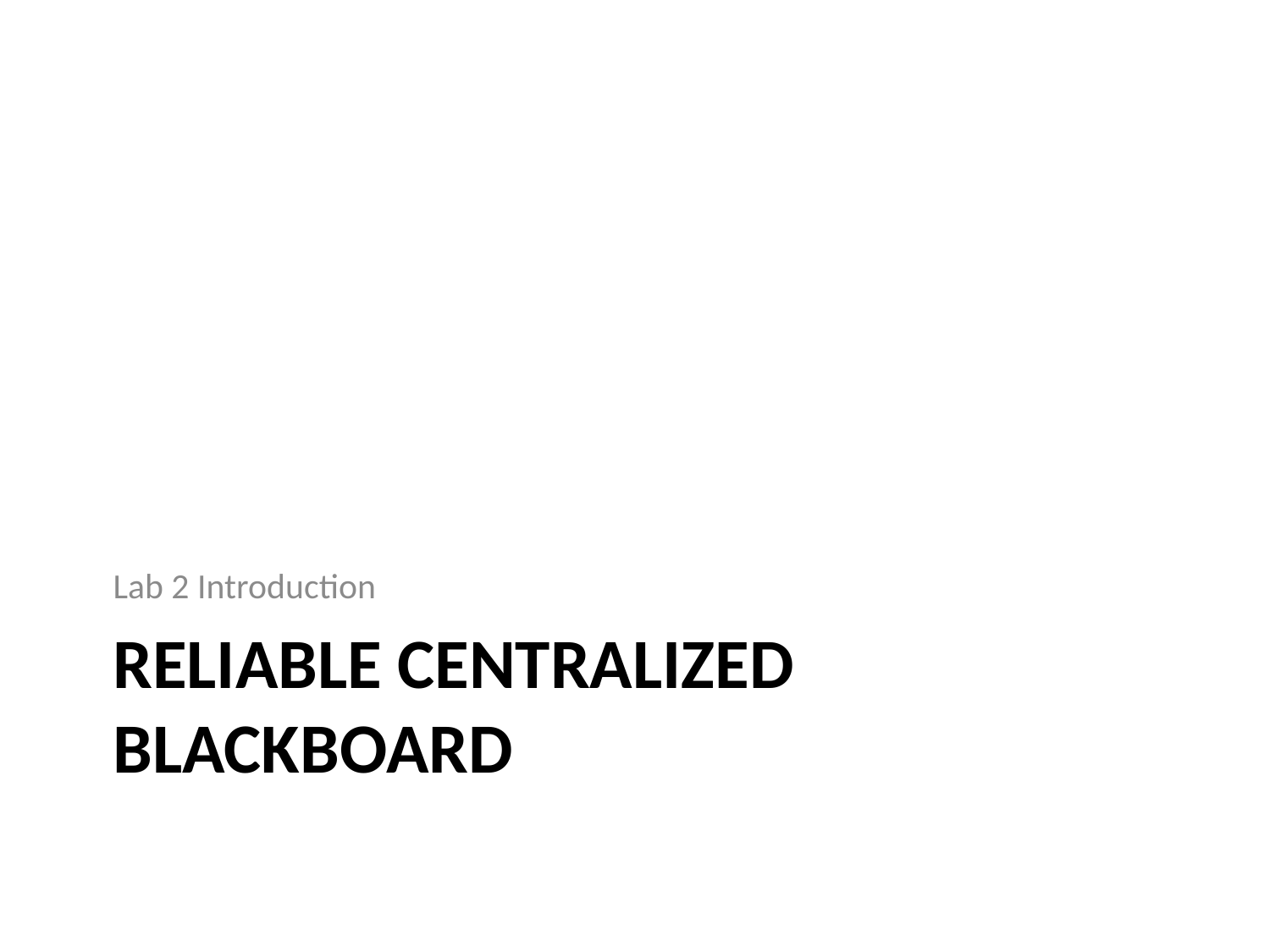

Lab 2 Introduction
# Reliable centralized blackboard